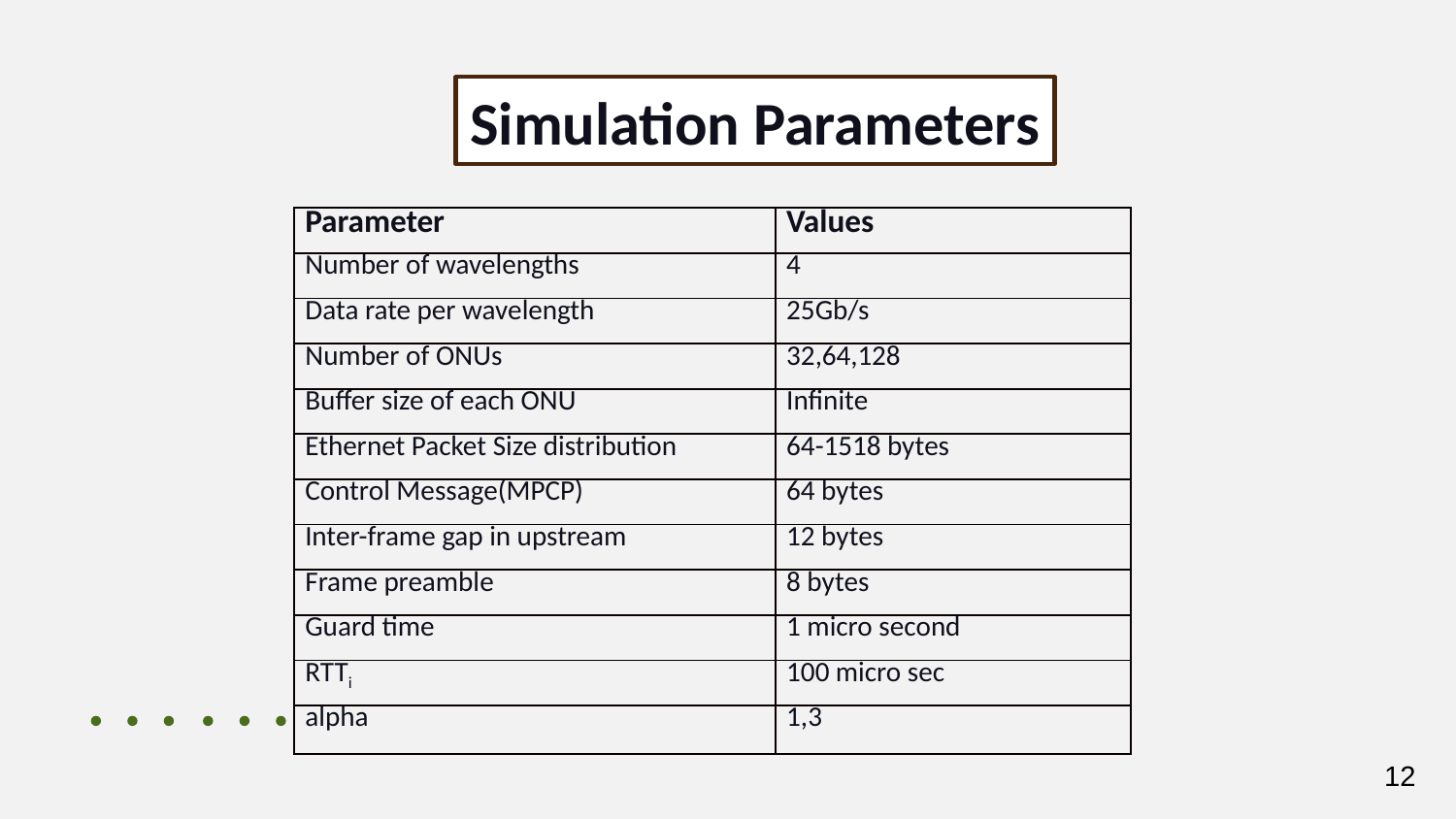

Simulation Parameters
| Parameter | Values |
| --- | --- |
| Number of wavelengths | 4 |
| Data rate per wavelength | 25Gb/s |
| Number of ONUs | 32,64,128 |
| Buffer size of each ONU | Infinite |
| Ethernet Packet Size distribution | 64-1518 bytes |
| Control Message(MPCP) | 64 bytes |
| Inter-frame gap in upstream | 12 bytes |
| Frame preamble | 8 bytes |
| Guard time | 1 micro second |
| RTTi | 100 micro sec |
| alpha | 1,3 |

12